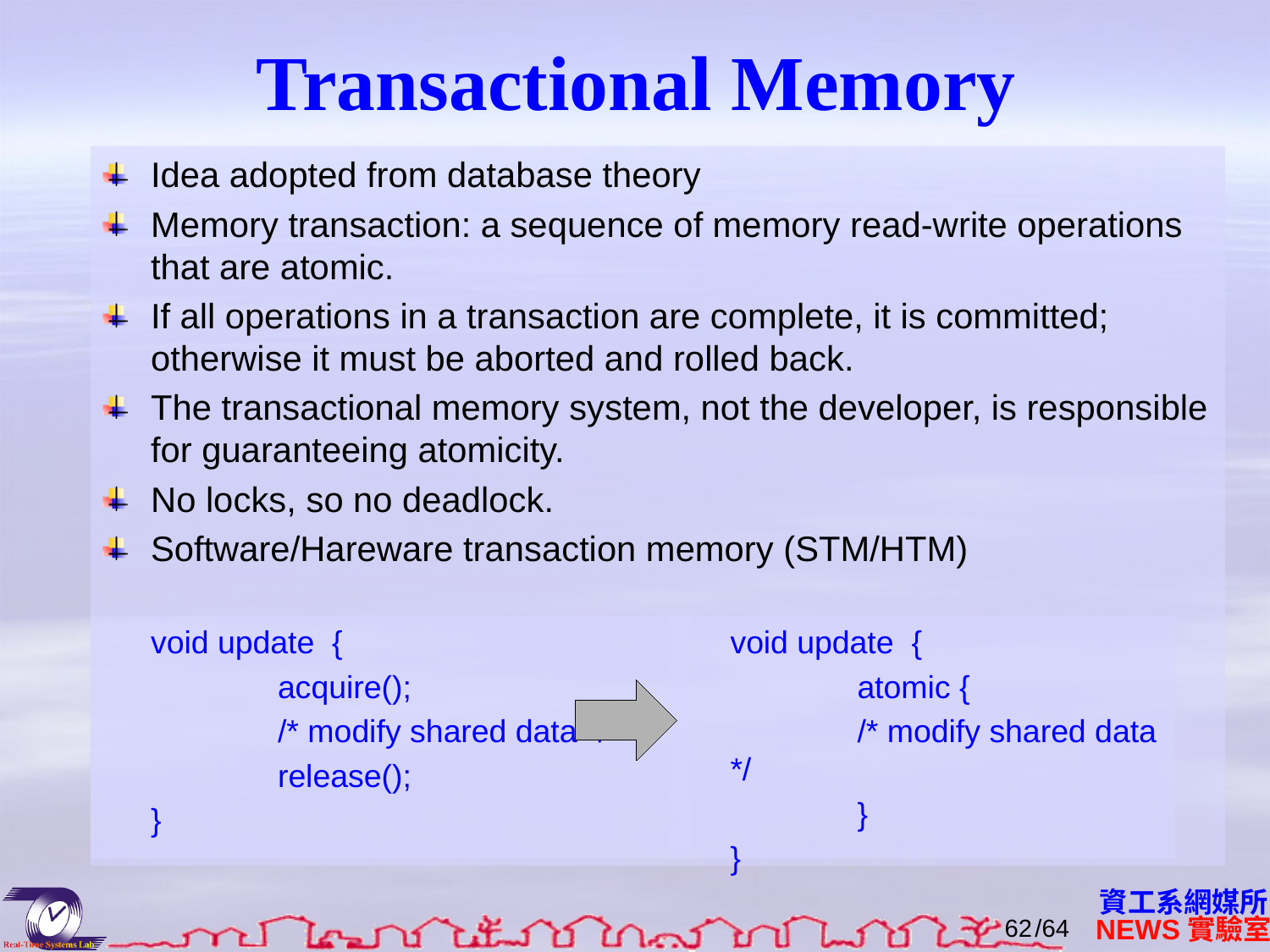

# Transactional Memory
Idea adopted from database theory
Memory transaction: a sequence of memory read-write operations that are atomic.
If all operations in a transaction are complete, it is committed; otherwise it must be aborted and rolled back.
The transactional memory system, not the developer, is responsible for guaranteeing atomicity.
No locks, so no deadlock.
Software/Hareware transaction memory (STM/HTM)

	void update  {
		acquire();
		/* modify shared data */
		release();
	}
	void update  {
		atomic {
		/* modify shared data */
		}
	}

62
/64